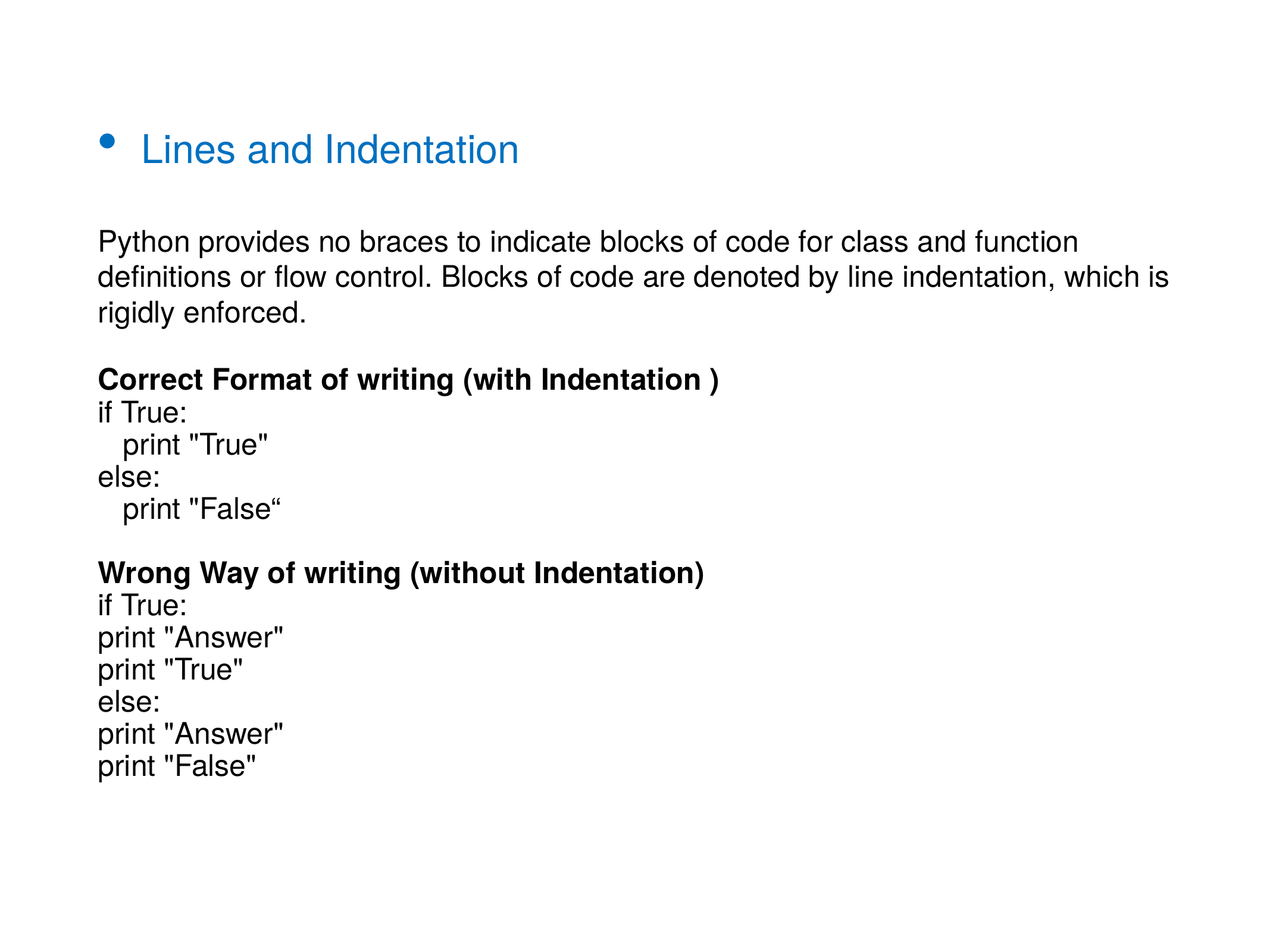

Lines and Indentation
Python provides no braces to indicate blocks of code for class and function definitions or flow control. Blocks of code are denoted by line indentation, which is rigidly enforced.

Correct Format of writing (with Indentation )
if True:
   print "True"
else:
   print "False“

Wrong Way of writing (without Indentation)
if True:
print "Answer"
print "True"
else:
print "Answer"
print "False"